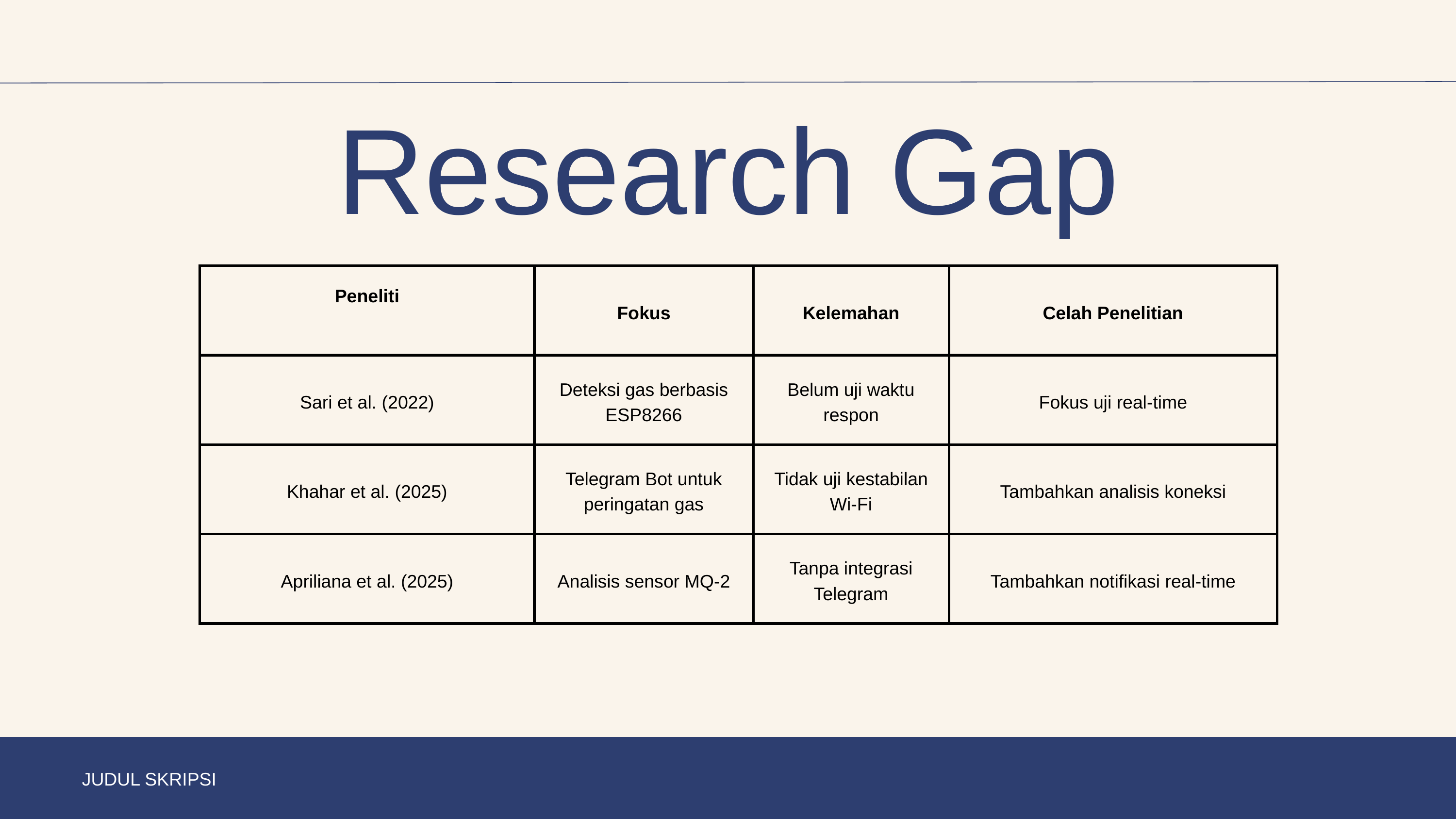

Research Gap
| Peneliti | Fokus | Kelemahan | Celah Penelitian |
| --- | --- | --- | --- |
| Sari et al. (2022) | Deteksi gas berbasis ESP8266 | Belum uji waktu respon | Fokus uji real-time |
| Khahar et al. (2025) | Telegram Bot untuk peringatan gas | Tidak uji kestabilan Wi-Fi | Tambahkan analisis koneksi |
| Apriliana et al. (2025) | Analisis sensor MQ-2 | Tanpa integrasi Telegram | Tambahkan notifikasi real-time |

JUDUL SKRIPSI